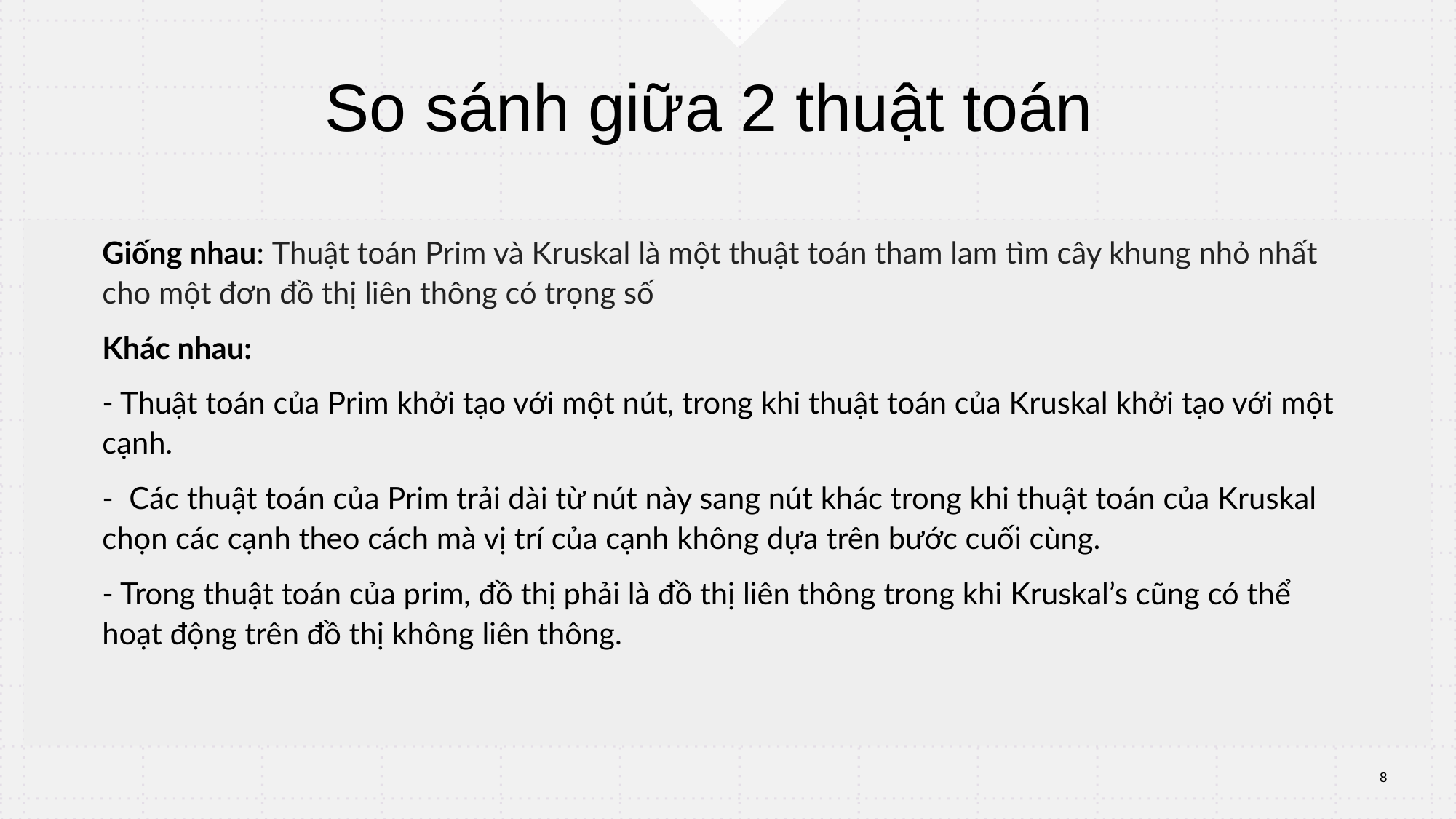

# So sánh giữa 2 thuật toán
Giống nhau: Thuật toán Prim và Kruskal là một thuật toán tham lam tìm cây khung nhỏ nhất cho một đơn đồ thị liên thông có trọng số
Khác nhau:
- Thuật toán của Prim khởi tạo với một nút, trong khi thuật toán của Kruskal khởi tạo với một cạnh.
-  Các thuật toán của Prim trải dài từ nút này sang nút khác trong khi thuật toán của Kruskal chọn các cạnh theo cách mà vị trí của cạnh không dựa trên bước cuối cùng.
- Trong thuật toán của prim, đồ thị phải là đồ thị liên thông trong khi Kruskal’s cũng có thể hoạt động trên đồ thị không liên thông.

8